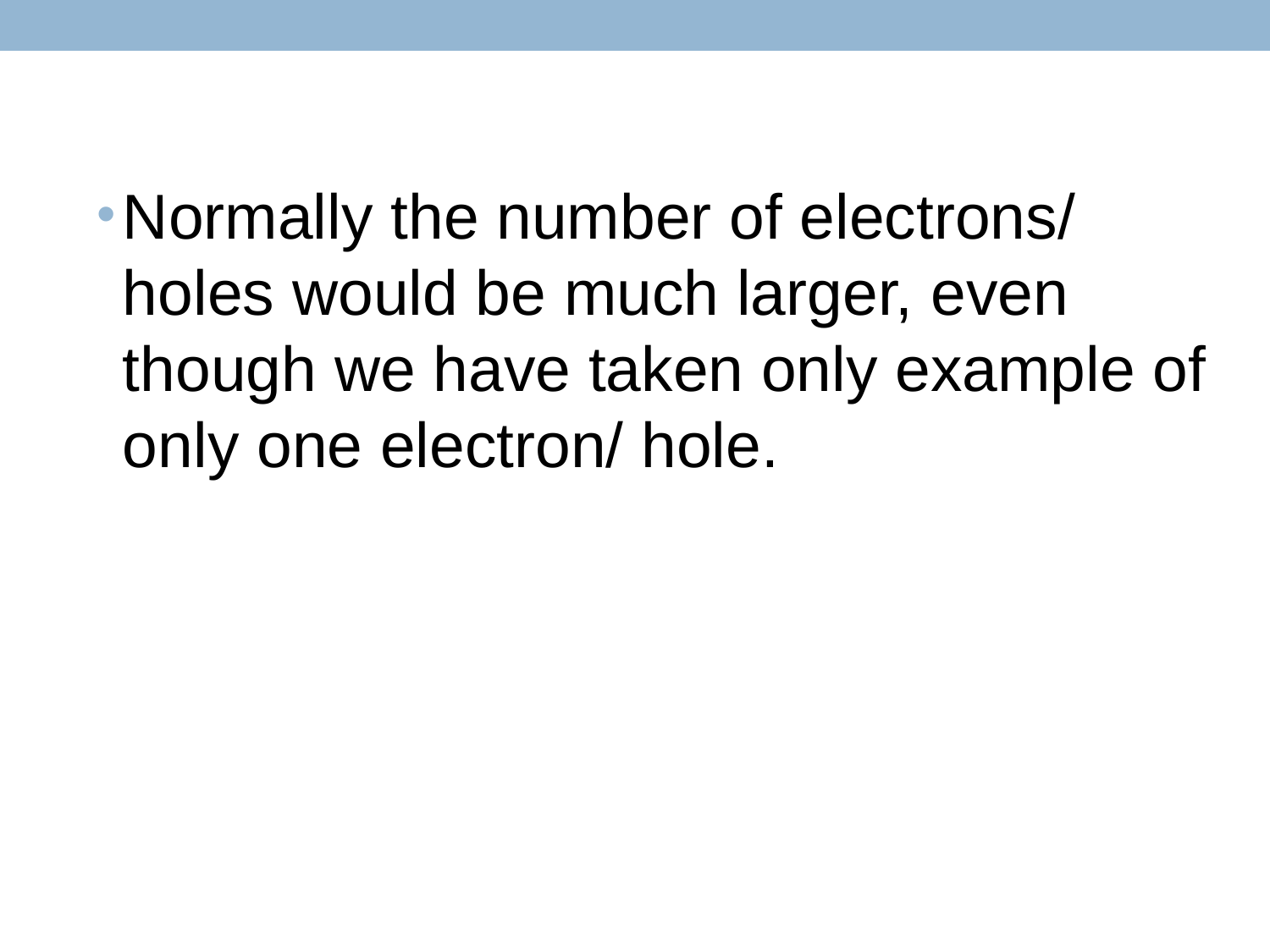

Normally the number of electrons/ holes would be much larger, even though we have taken only example of only one electron/ hole.